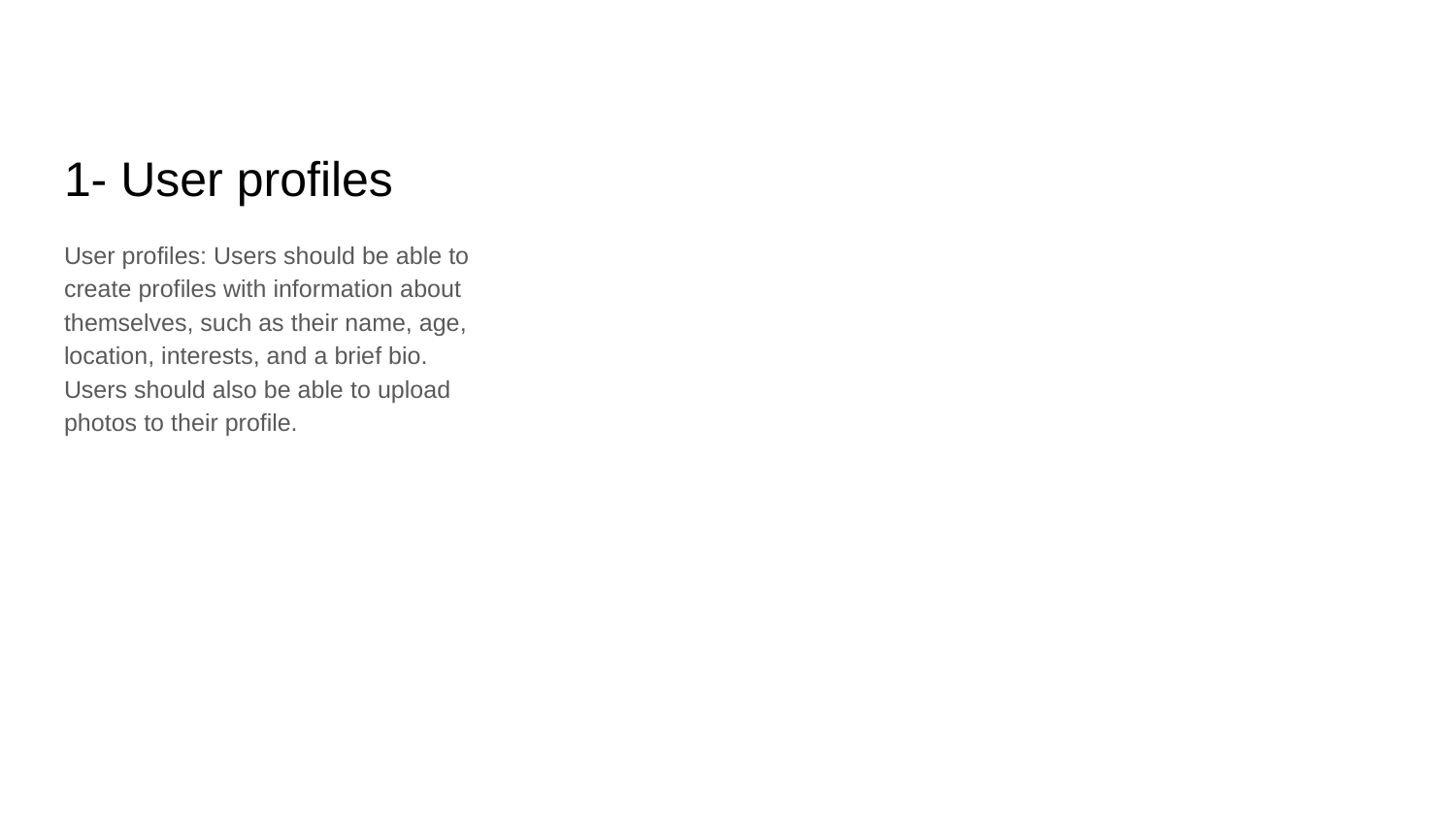

# 1- User profiles
User profiles: Users should be able to create profiles with information about themselves, such as their name, age, location, interests, and a brief bio. Users should also be able to upload photos to their profile.